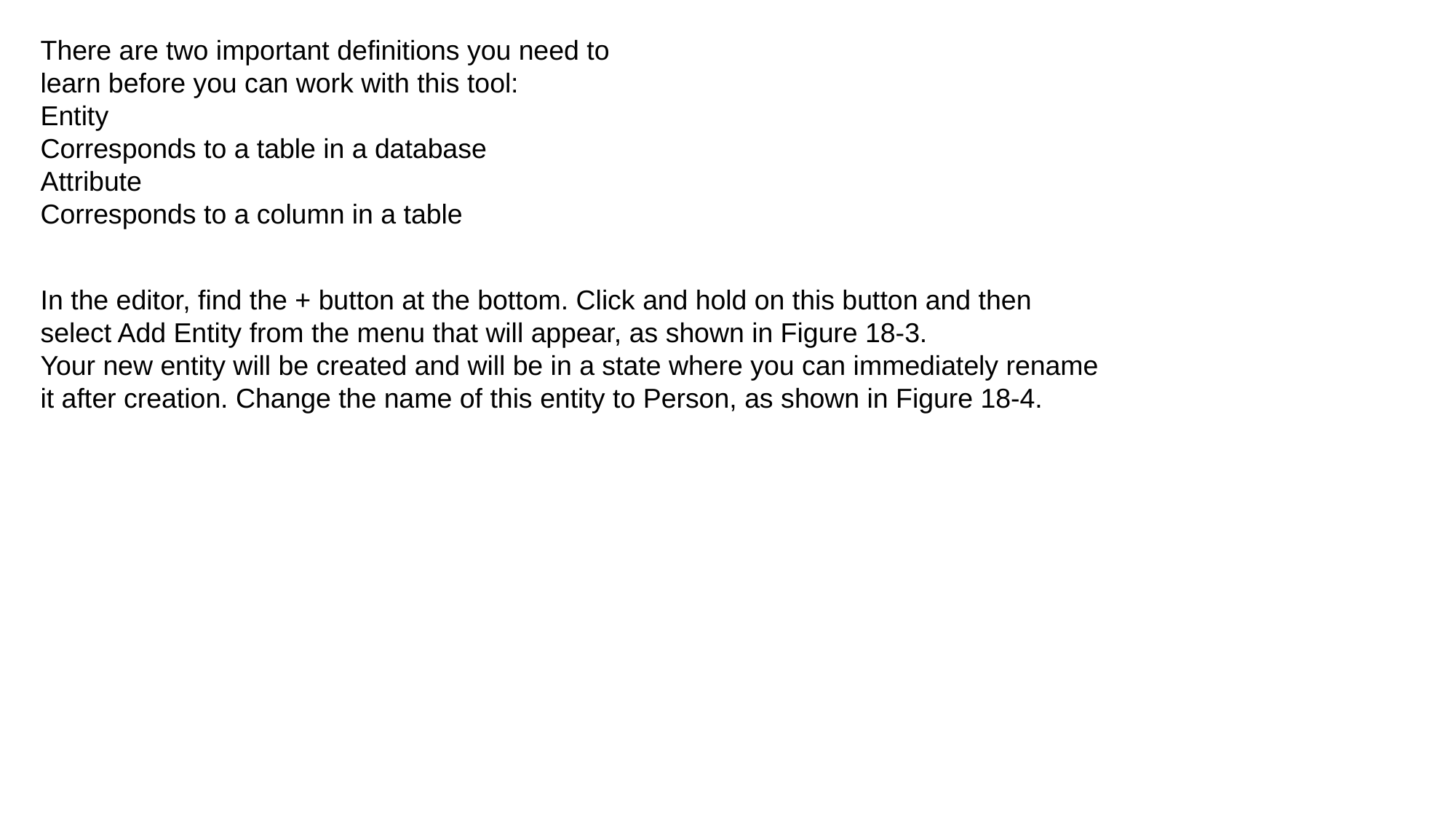

There are two important definitions you need to
learn before you can work with this tool:
Entity
Corresponds to a table in a database
Attribute
Corresponds to a column in a table
In the editor, find the + button at the bottom. Click and hold on this button and then
select Add Entity from the menu that will appear, as shown in Figure 18-3.
Your new entity will be created and will be in a state where you can immediately rename
it after creation. Change the name of this entity to Person, as shown in Figure 18-4.